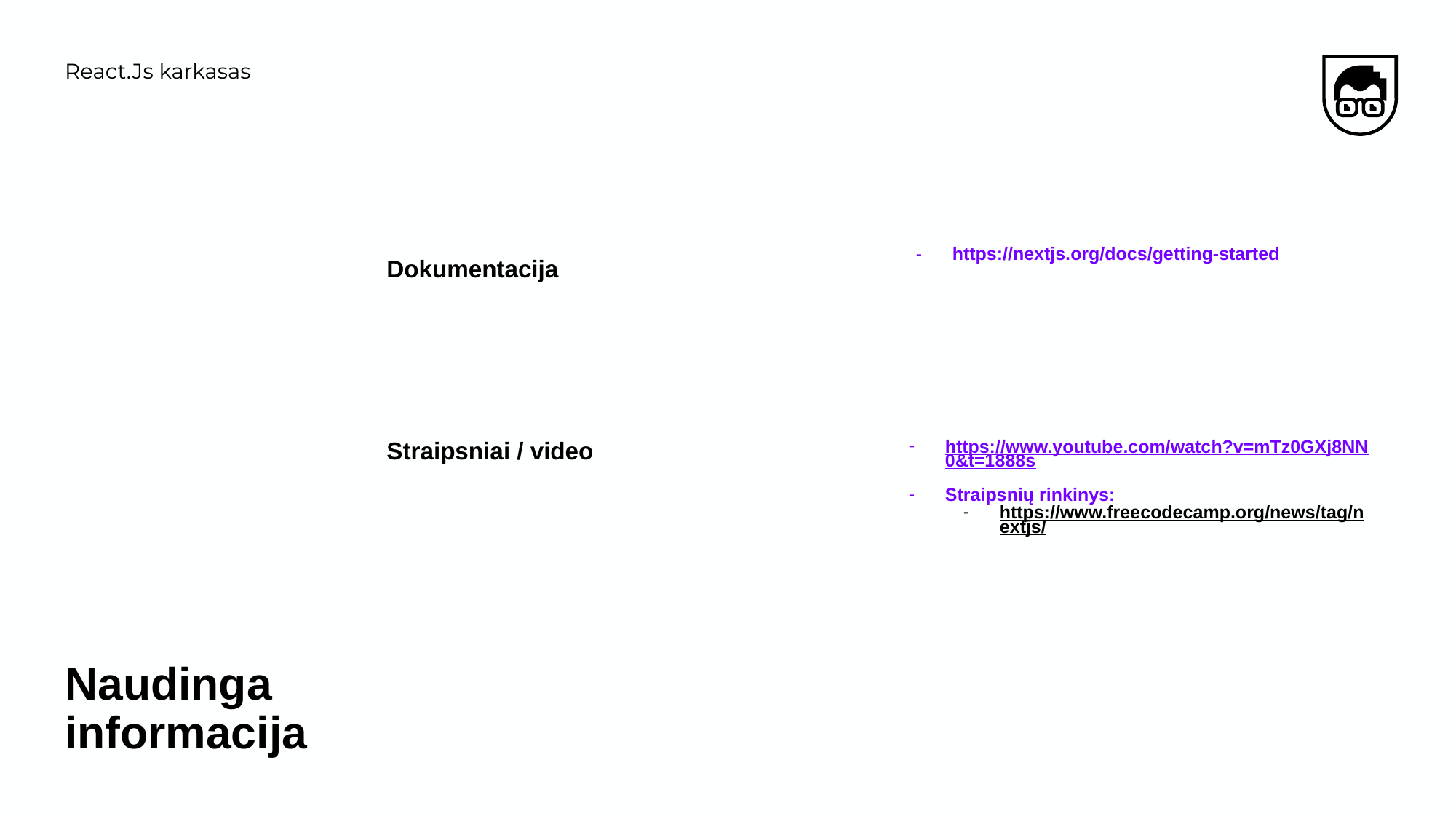

React.Js karkasas
https://nextjs.org/docs/getting-started
Dokumentacija
https://www.youtube.com/watch?v=mTz0GXj8NN0&t=1888s

Straipsnių rinkinys:
https://www.freecodecamp.org/news/tag/nextjs/
Straipsniai / video
# Naudinga informacija